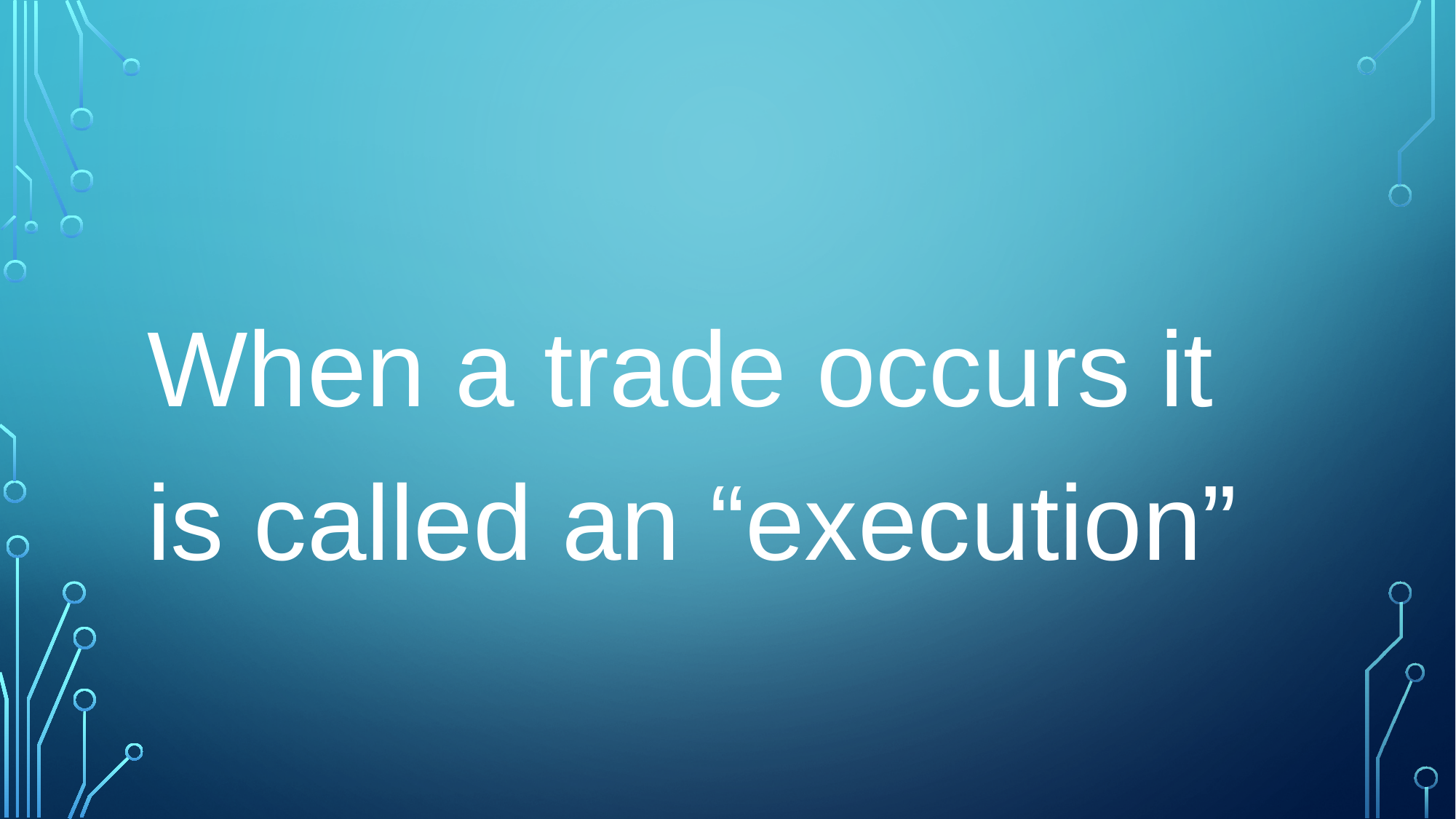

When a trade occurs it is called an “execution”